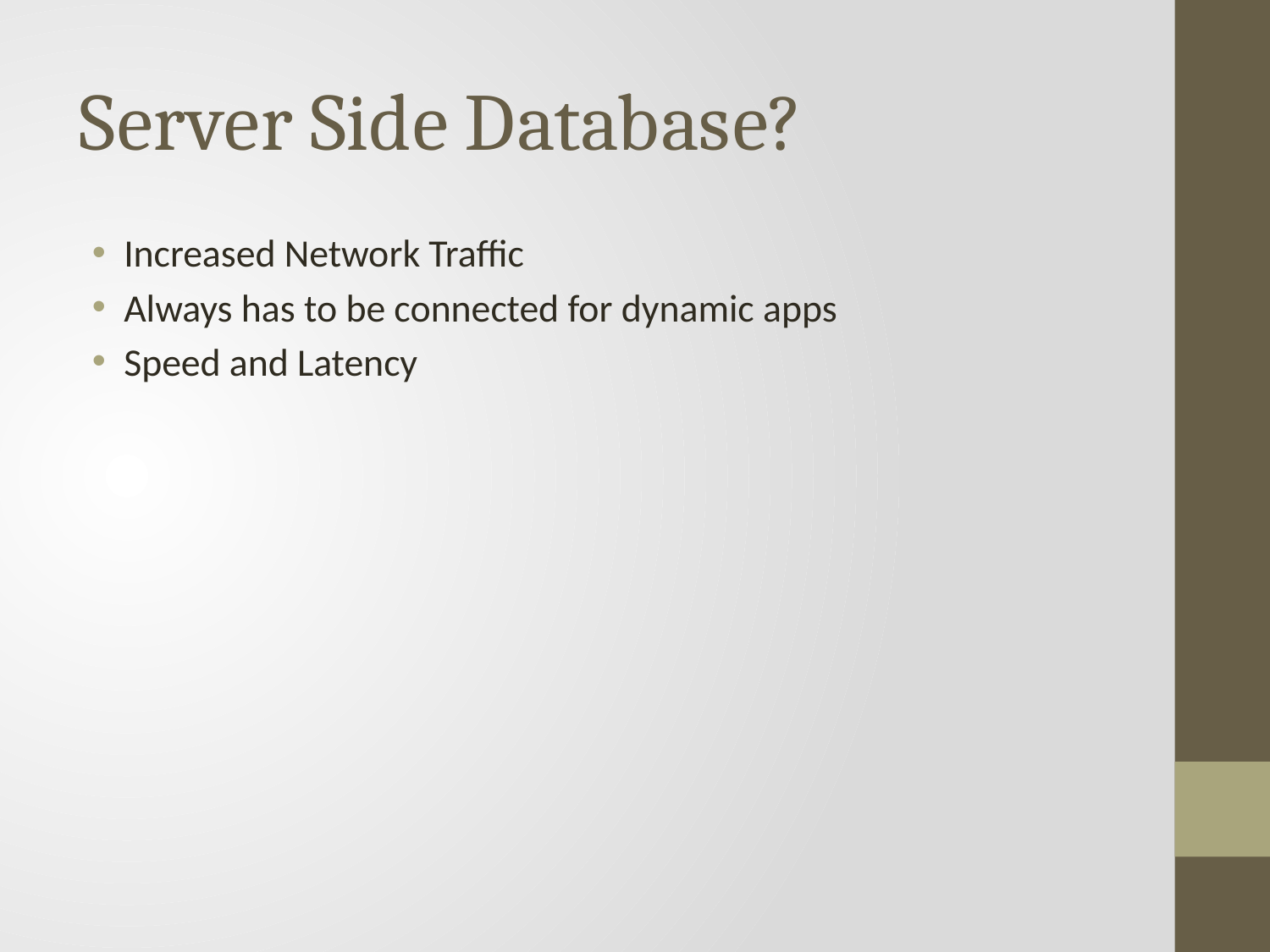

# Server Side Database?
Increased Network Traffic
Always has to be connected for dynamic apps
Speed and Latency